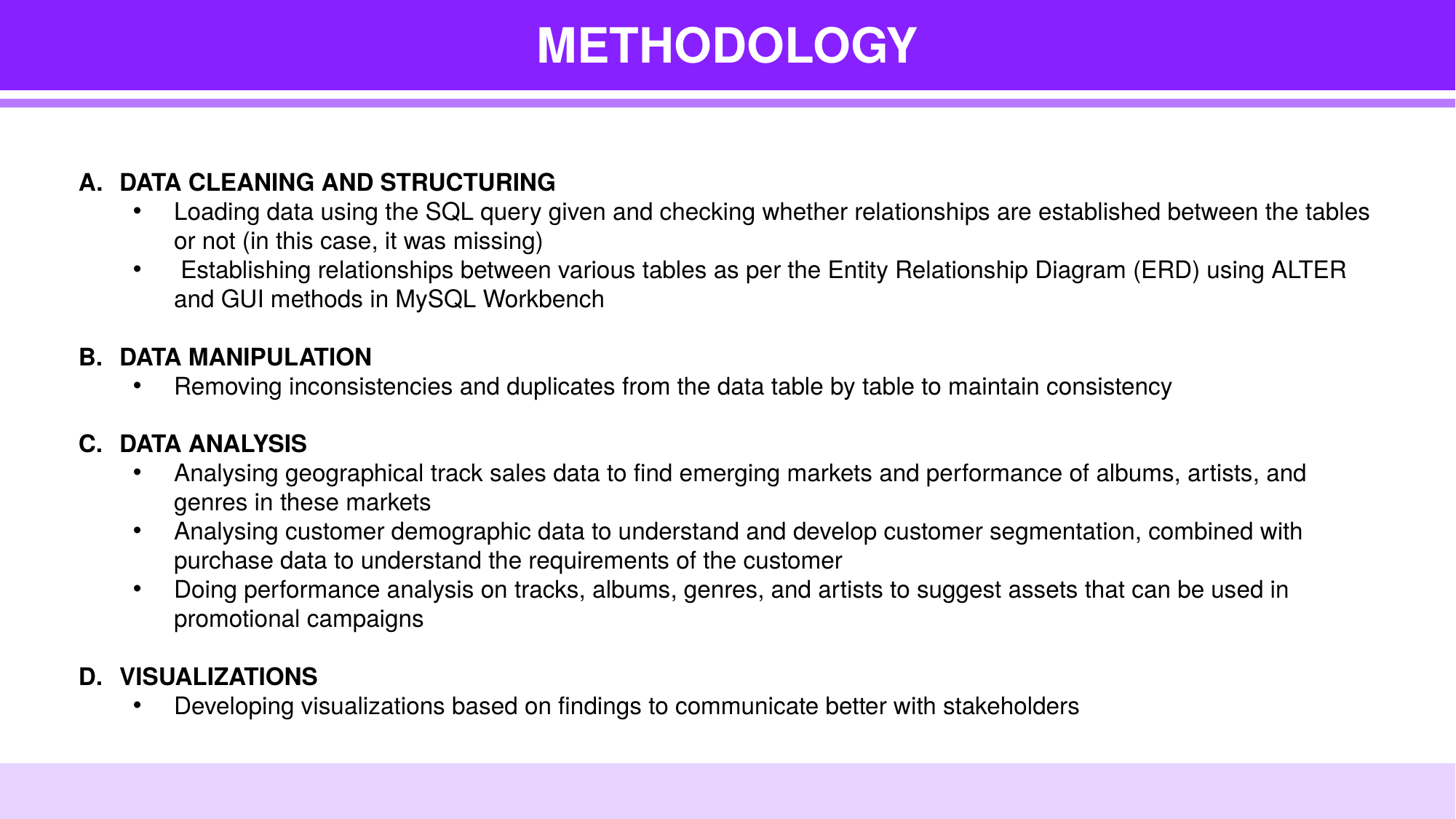

METHODOLOGY
DATA CLEANING AND STRUCTURING
Loading data using the SQL query given and checking whether relationships are established between the tables or not (in this case, it was missing)
 Establishing relationships between various tables as per the Entity Relationship Diagram (ERD) using ALTER and GUI methods in MySQL Workbench

DATA MANIPULATION
Removing inconsistencies and duplicates from the data table by table to maintain consistency

DATA ANALYSIS
Analysing geographical track sales data to find emerging markets and performance of albums, artists, and genres in these markets
Analysing customer demographic data to understand and develop customer segmentation, combined with purchase data to understand the requirements of the customer
Doing performance analysis on tracks, albums, genres, and artists to suggest assets that can be used in promotional campaigns

VISUALIZATIONS
Developing visualizations based on findings to communicate better with stakeholders